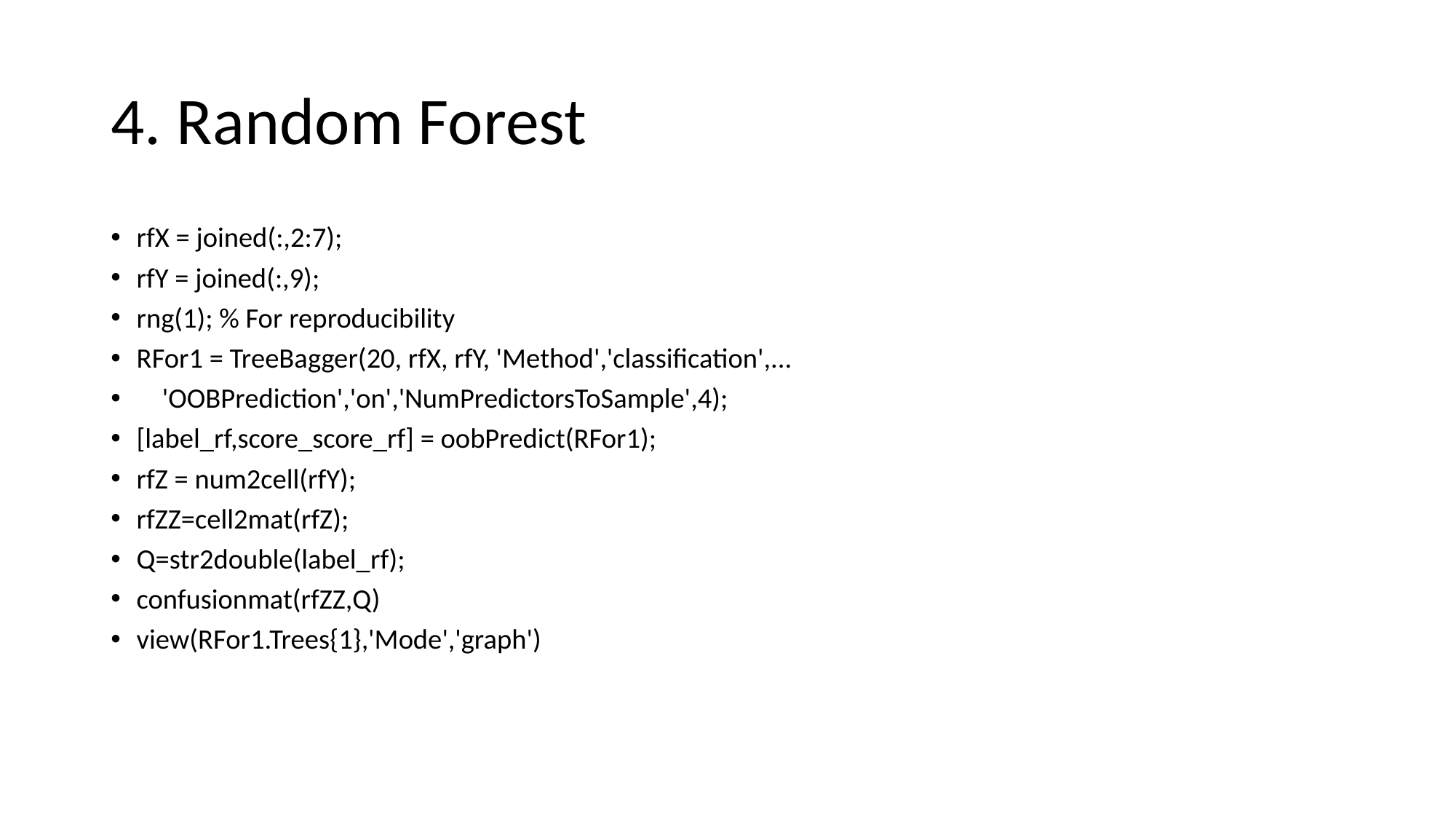

# 4. Random Forest
rfX = joined(:,2:7);
rfY = joined(:,9);
rng(1); % For reproducibility
RFor1 = TreeBagger(20, rfX, rfY, 'Method','classification',...
    'OOBPrediction','on','NumPredictorsToSample',4);
[label_rf,score_score_rf] = oobPredict(RFor1);
rfZ = num2cell(rfY);
rfZZ=cell2mat(rfZ);
Q=str2double(label_rf);
confusionmat(rfZZ,Q)
view(RFor1.Trees{1},'Mode','graph')